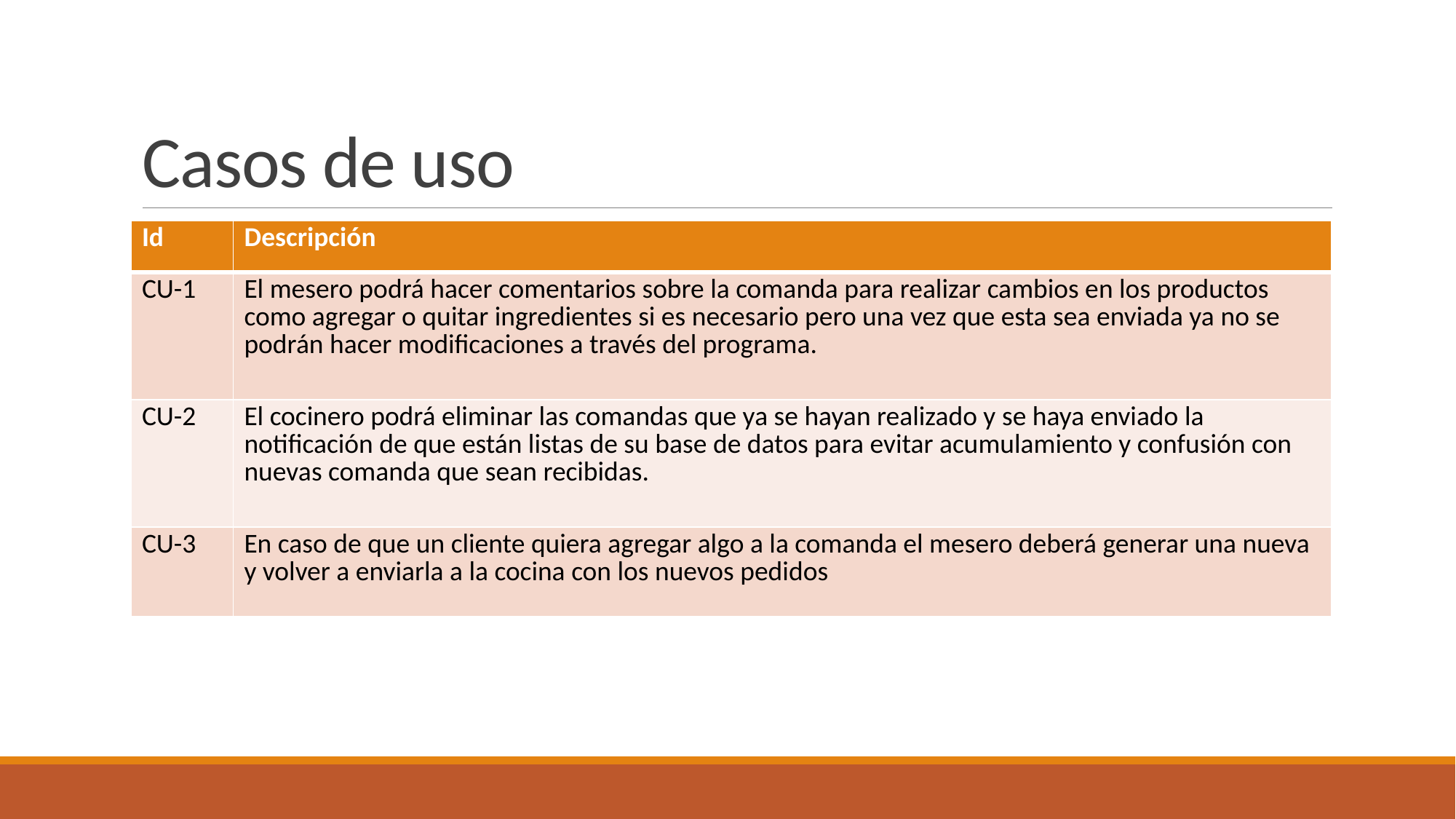

# Casos de uso
| Id | Descripción |
| --- | --- |
| CU-1 | El mesero podrá hacer comentarios sobre la comanda para realizar cambios en los productos como agregar o quitar ingredientes si es necesario pero una vez que esta sea enviada ya no se podrán hacer modificaciones a través del programa. |
| CU-2 | El cocinero podrá eliminar las comandas que ya se hayan realizado y se haya enviado la notificación de que están listas de su base de datos para evitar acumulamiento y confusión con nuevas comanda que sean recibidas. |
| CU-3 | En caso de que un cliente quiera agregar algo a la comanda el mesero deberá generar una nueva y volver a enviarla a la cocina con los nuevos pedidos |